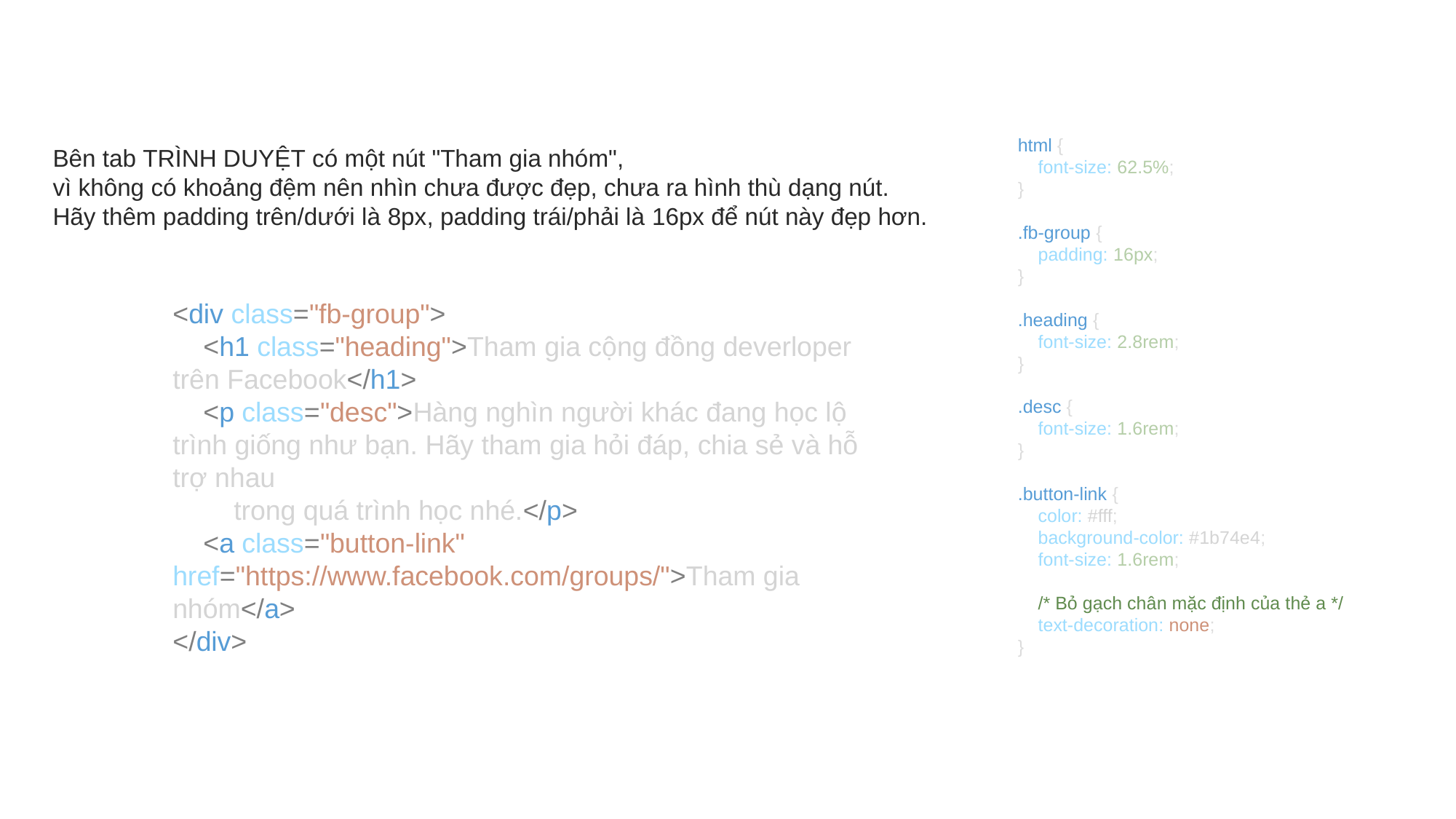

html {
    font-size: 62.5%;
}
.fb-group {
    padding: 16px;
}
.heading {
    font-size: 2.8rem;
}
.desc {
    font-size: 1.6rem;
}
.button-link {
    color: #fff;
    background-color: #1b74e4;
    font-size: 1.6rem;
    /* Bỏ gạch chân mặc định của thẻ a */
    text-decoration: none;
}

Bên tab TRÌNH DUYỆT có một nút "Tham gia nhóm",
vì không có khoảng đệm nên nhìn chưa được đẹp, chưa ra hình thù dạng nút.
Hãy thêm padding trên/dưới là 8px, padding trái/phải là 16px để nút này đẹp hơn.
<div class="fb-group">
    <h1 class="heading">Tham gia cộng đồng deverloper trên Facebook</h1>
    <p class="desc">Hàng nghìn người khác đang học lộ trình giống như bạn. Hãy tham gia hỏi đáp, chia sẻ và hỗ trợ nhau
        trong quá trình học nhé.</p>
    <a class="button-link" href="https://www.facebook.com/groups/">Tham gia nhóm</a>
</div>